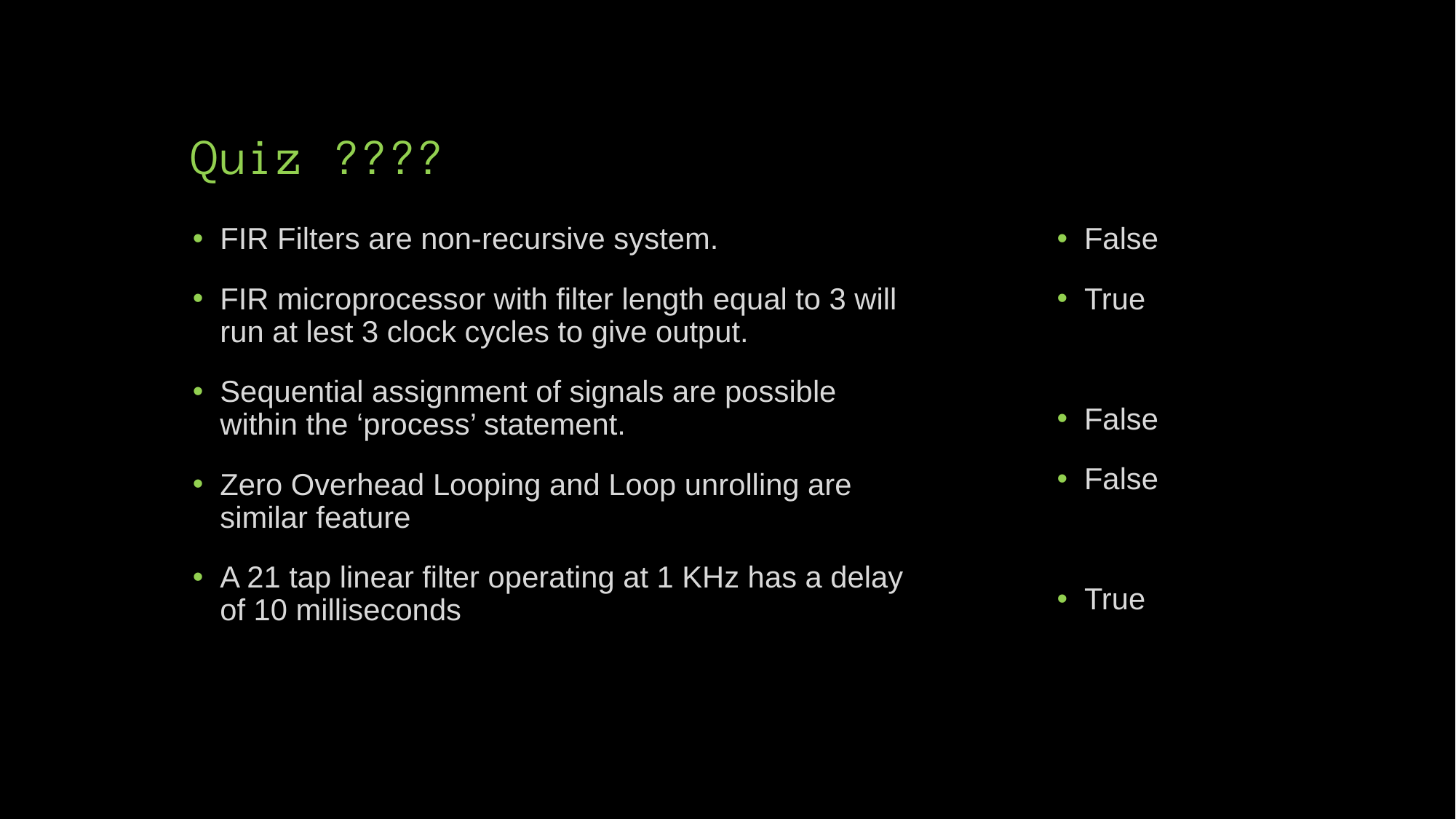

# Quiz ????
FIR Filters are non-recursive system.
FIR microprocessor with filter length equal to 3 will run at lest 3 clock cycles to give output.
Sequential assignment of signals are possible within the ‘process’ statement.
Zero Overhead Looping and Loop unrolling are similar feature
A 21 tap linear filter operating at 1 KHz has a delay of 10 milliseconds
False
True

False
False

True